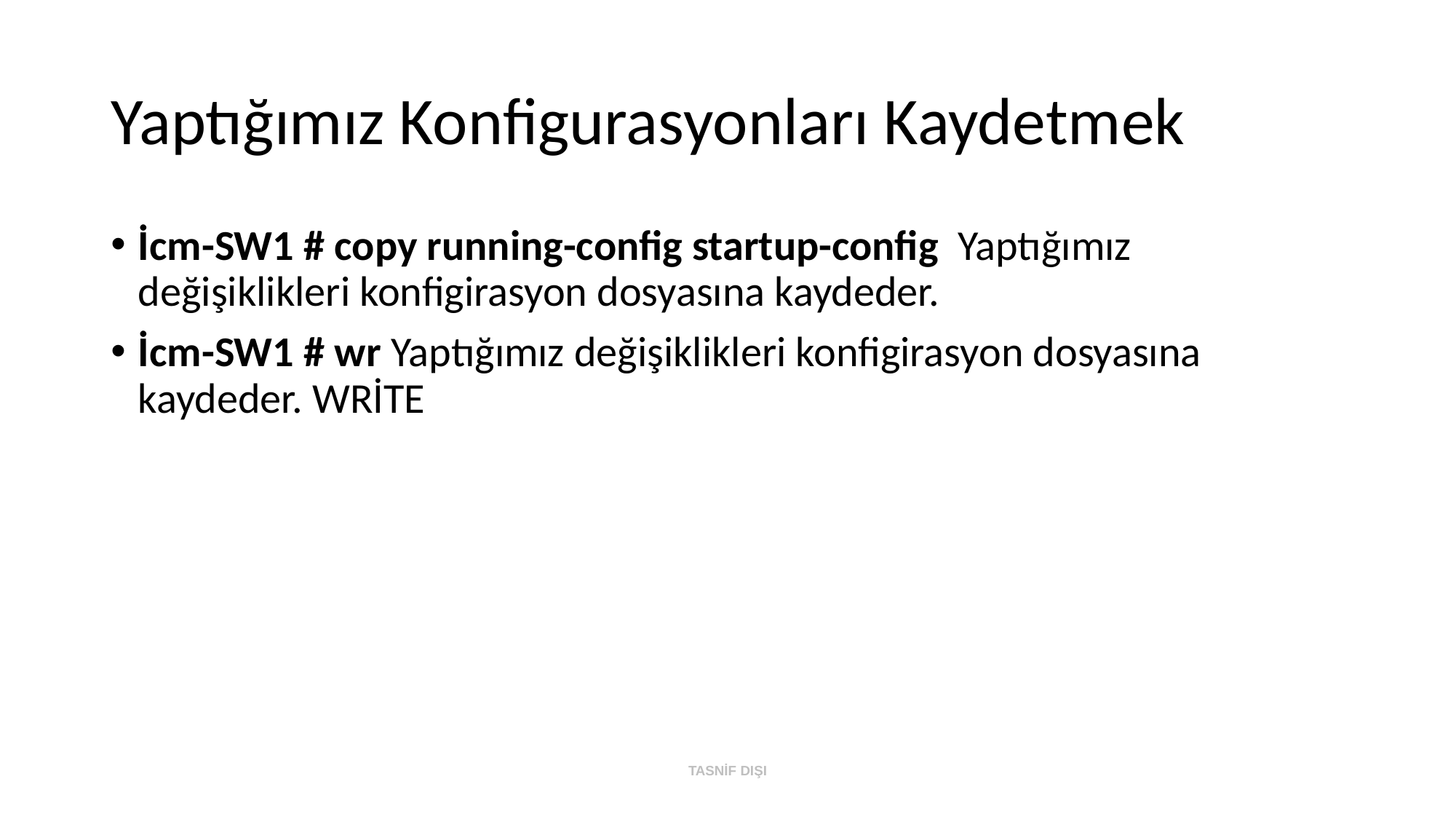

# Yaptığımız Konfigurasyonları Kaydetmek
İcm-SW1 # copy running-config startup-config  Yaptığımız değişiklikleri konfigirasyon dosyasına kaydeder.
İcm-SW1 # wr Yaptığımız değişiklikleri konfigirasyon dosyasına kaydeder. WRİTE

TASNİF DIŞI